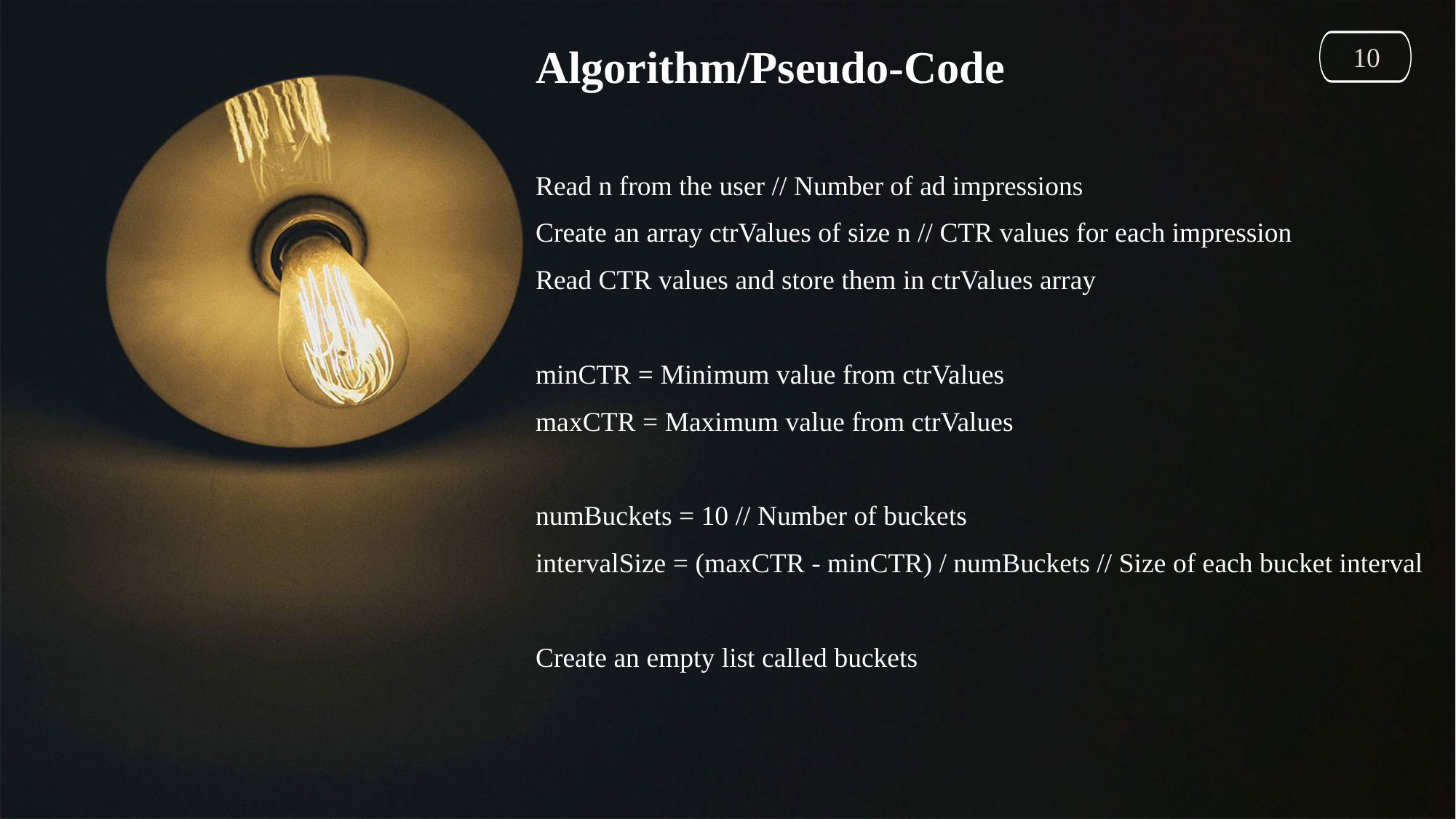

10
Algorithm/Pseudo-Code

Read n from the user // Number of ad impressions
Create an array ctrValues of size n // CTR values for each impression
Read CTR values and store them in ctrValues array

minCTR = Minimum value from ctrValues
maxCTR = Maximum value from ctrValues

numBuckets = 10 // Number of buckets
intervalSize = (maxCTR - minCTR) / numBuckets // Size of each bucket interval

Create an empty list called buckets